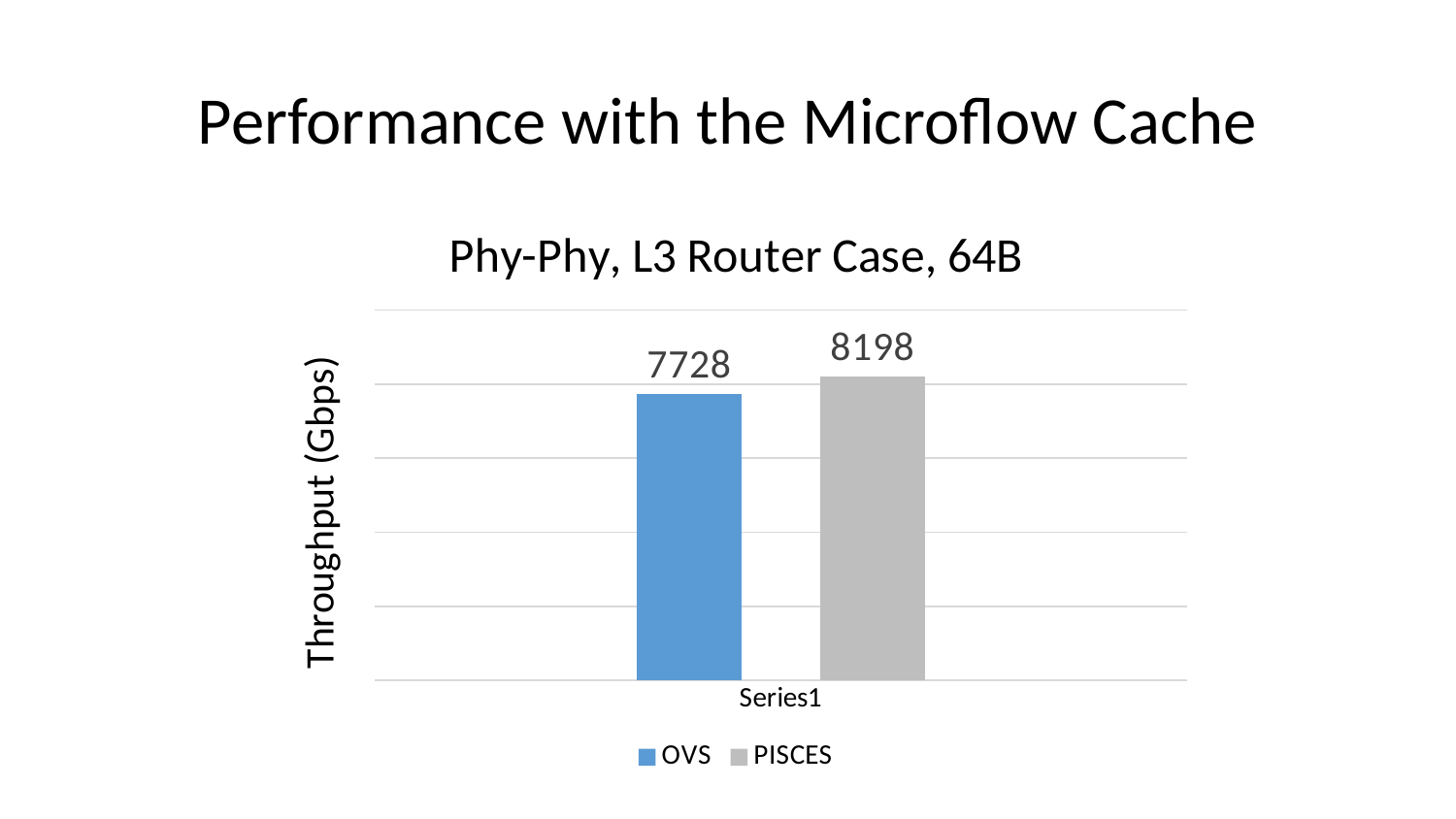

# Performance with the Microflow Cache

### Chart: Phy-Phy, L3 Router Case, 64B

| Category | OVS | PISCES |
|---|---|---|
|  | 7728.0 | 8198.0 |